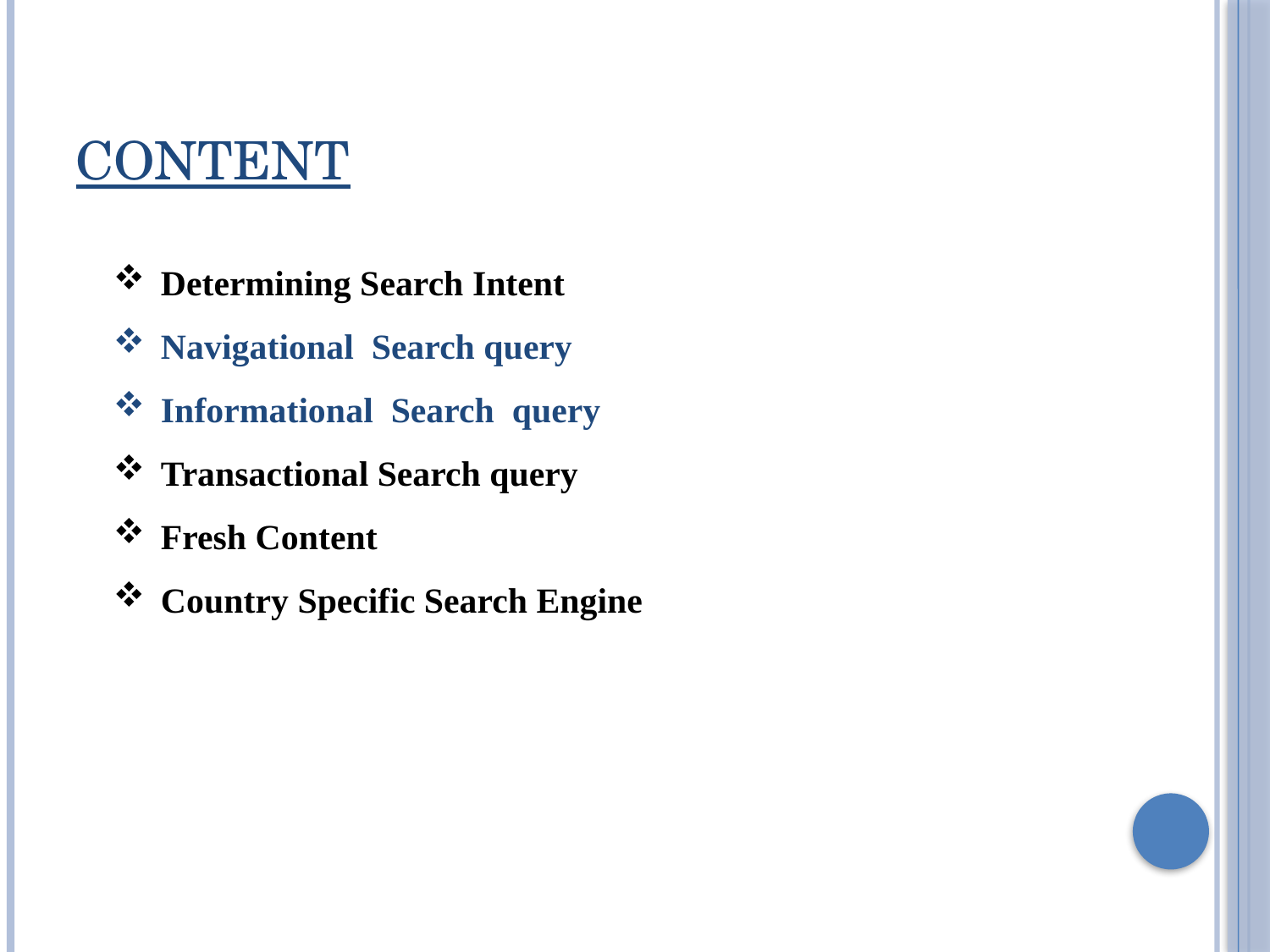

# Content
Determining Search Intent
Navigational  Search query
Informational  Search  query
Transactional Search query
Fresh Content
Country Specific Search Engine